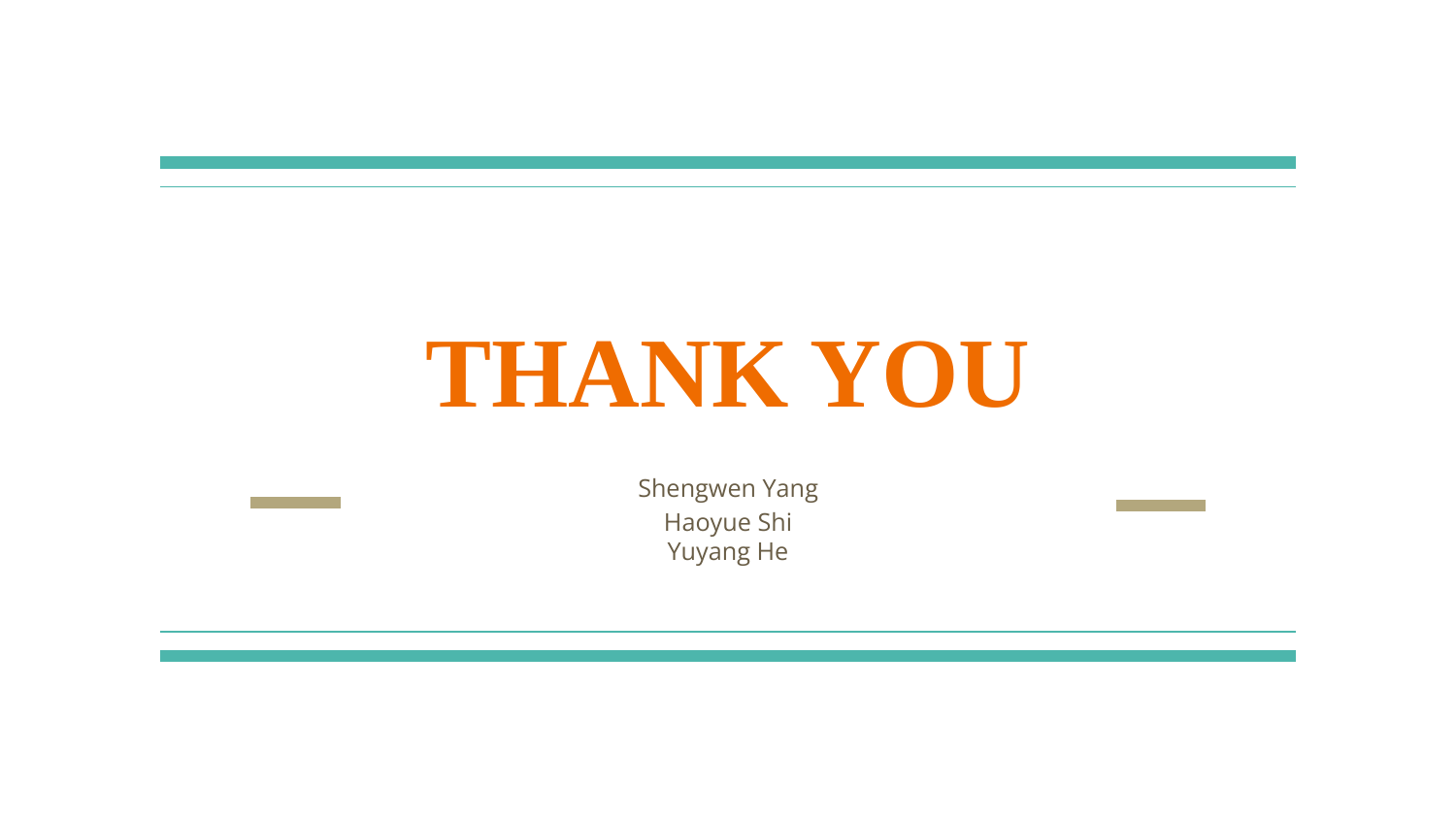

# THANK YOU
Shengwen Yang
Haoyue Shi
Yuyang He